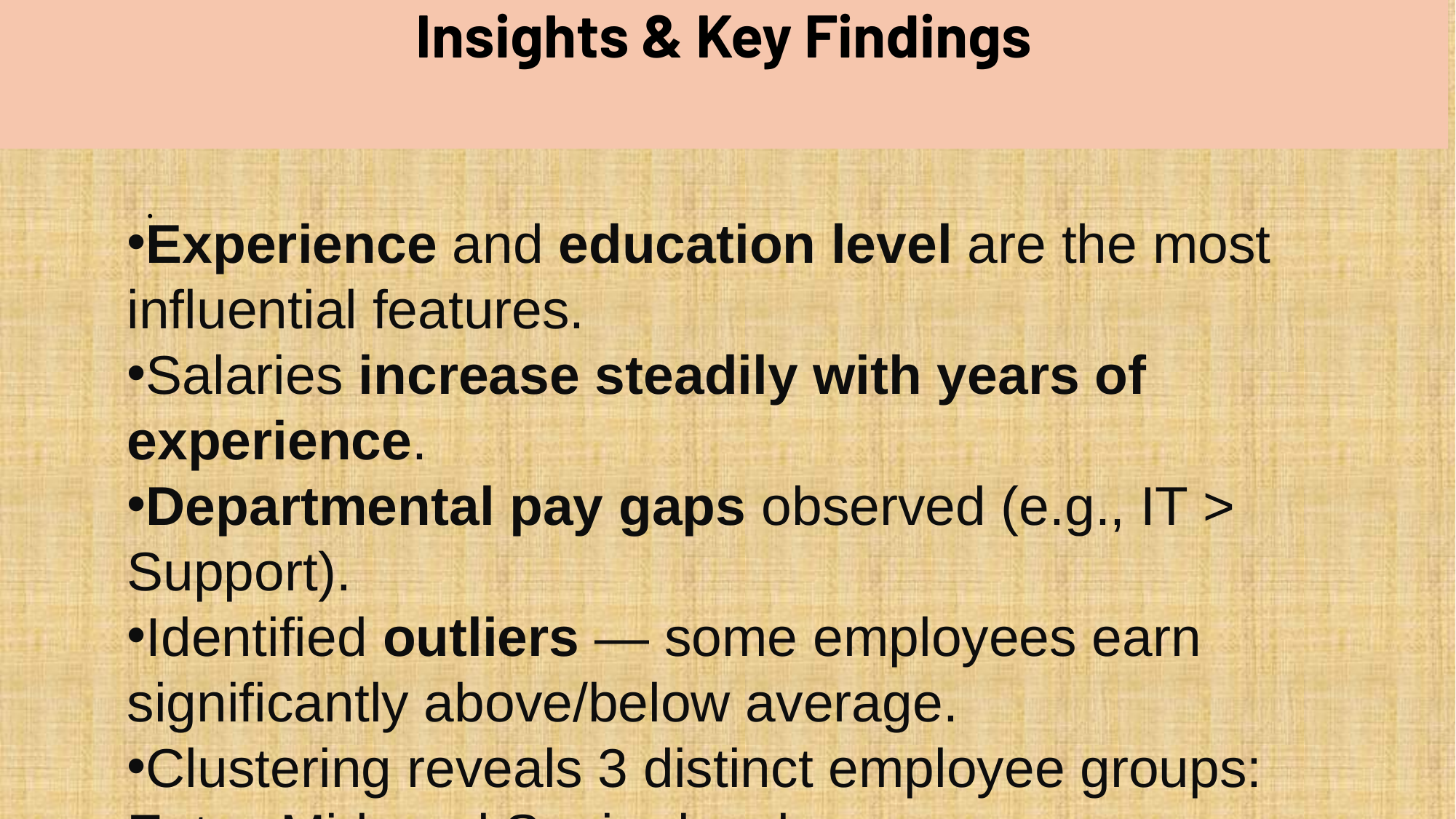

# Insights & Key Findings

.
Experience and education level are the most influential features.
Salaries increase steadily with years of experience.
Departmental pay gaps observed (e.g., IT > Support).
Identified outliers — some employees earn significantly above/below average.
Clustering reveals 3 distinct employee groups: Entry, Mid, and Senior level.